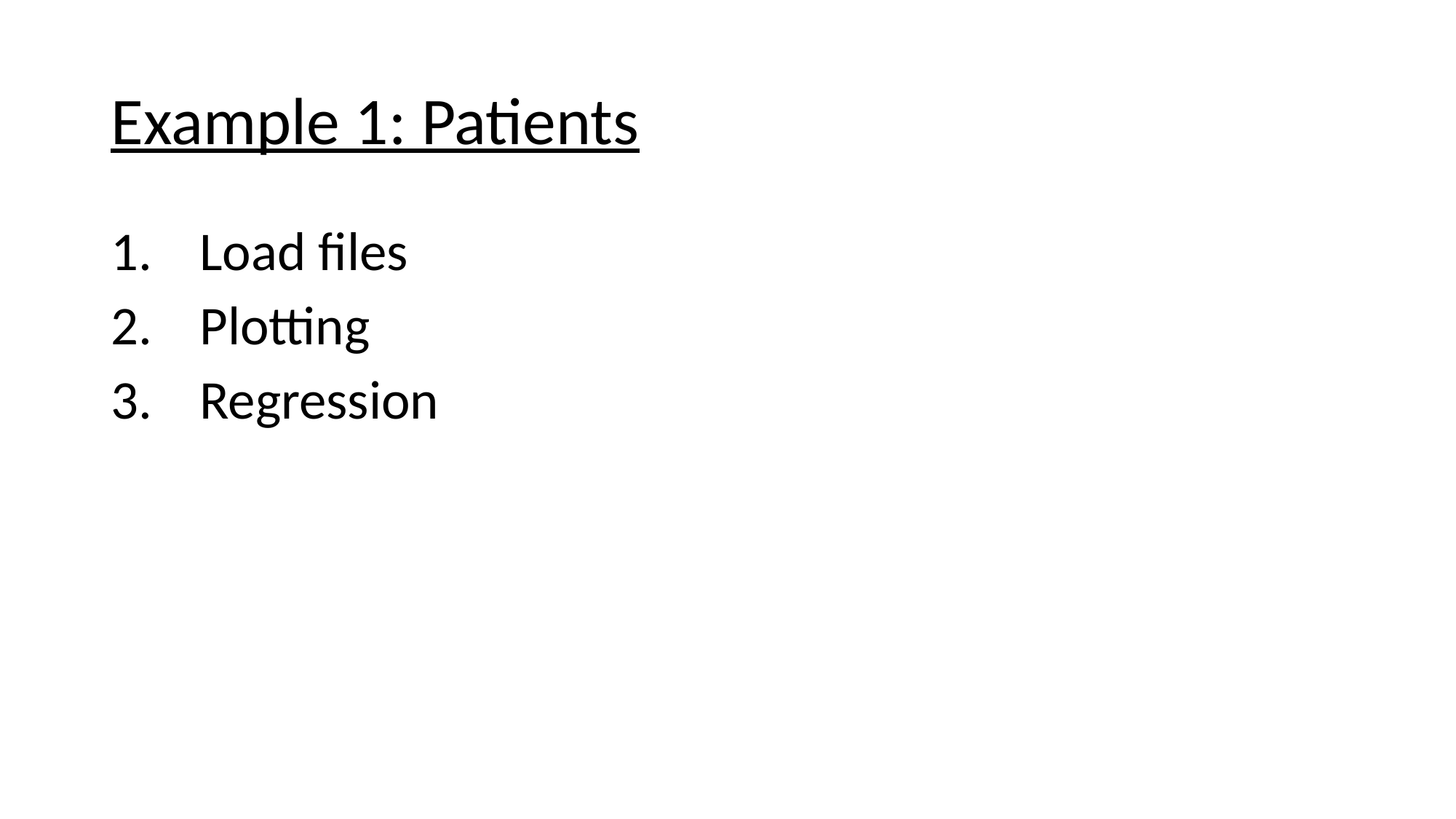

# Example 1: Patients
Load files
Plotting
Regression